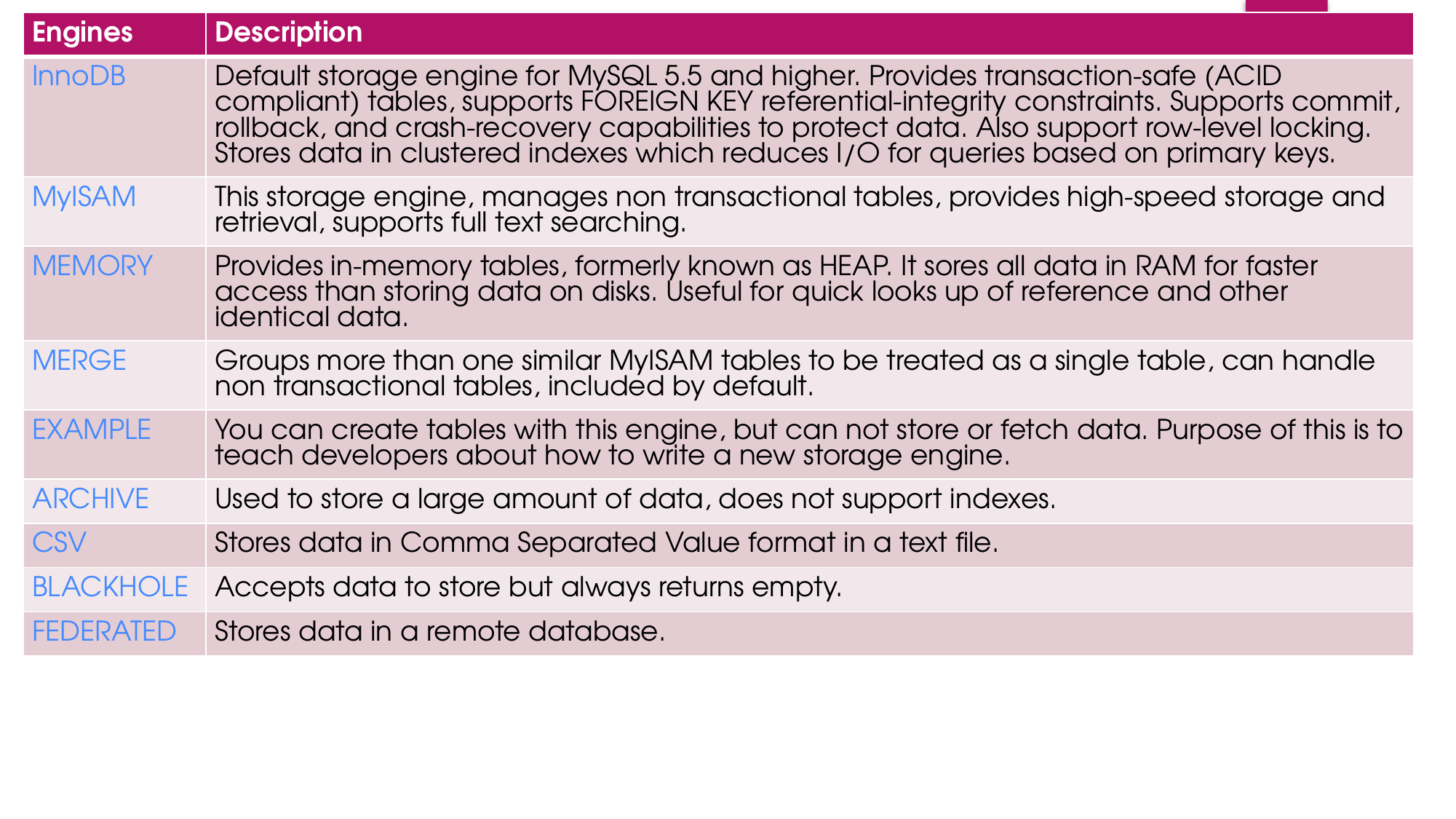

| Engines | Description |
| --- | --- |
| InnoDB | Default storage engine for MySQL 5.5 and higher. Provides transaction-safe (ACID compliant) tables, supports FOREIGN KEY referential-integrity constraints. Supports commit, rollback, and crash-recovery capabilities to protect data. Also support row-level locking. Stores data in clustered indexes which reduces I/O for queries based on primary keys. |
| MyISAM | This storage engine, manages non transactional tables, provides high-speed storage and retrieval, supports full text searching. |
| MEMORY | Provides in-memory tables, formerly known as HEAP. It sores all data in RAM for faster access than storing data on disks. Useful for quick looks up of reference and other identical data. |
| MERGE | Groups more than one similar MyISAM tables to be treated as a single table, can handle non transactional tables, included by default. |
| EXAMPLE | You can create tables with this engine, but can not store or fetch data. Purpose of this is to teach developers about how to write a new storage engine. |
| ARCHIVE | Used to store a large amount of data, does not support indexes. |
| CSV | Stores data in Comma Separated Value format in a text file. |
| BLACKHOLE | Accepts data to store but always returns empty. |
| FEDERATED | Stores data in a remote database. |